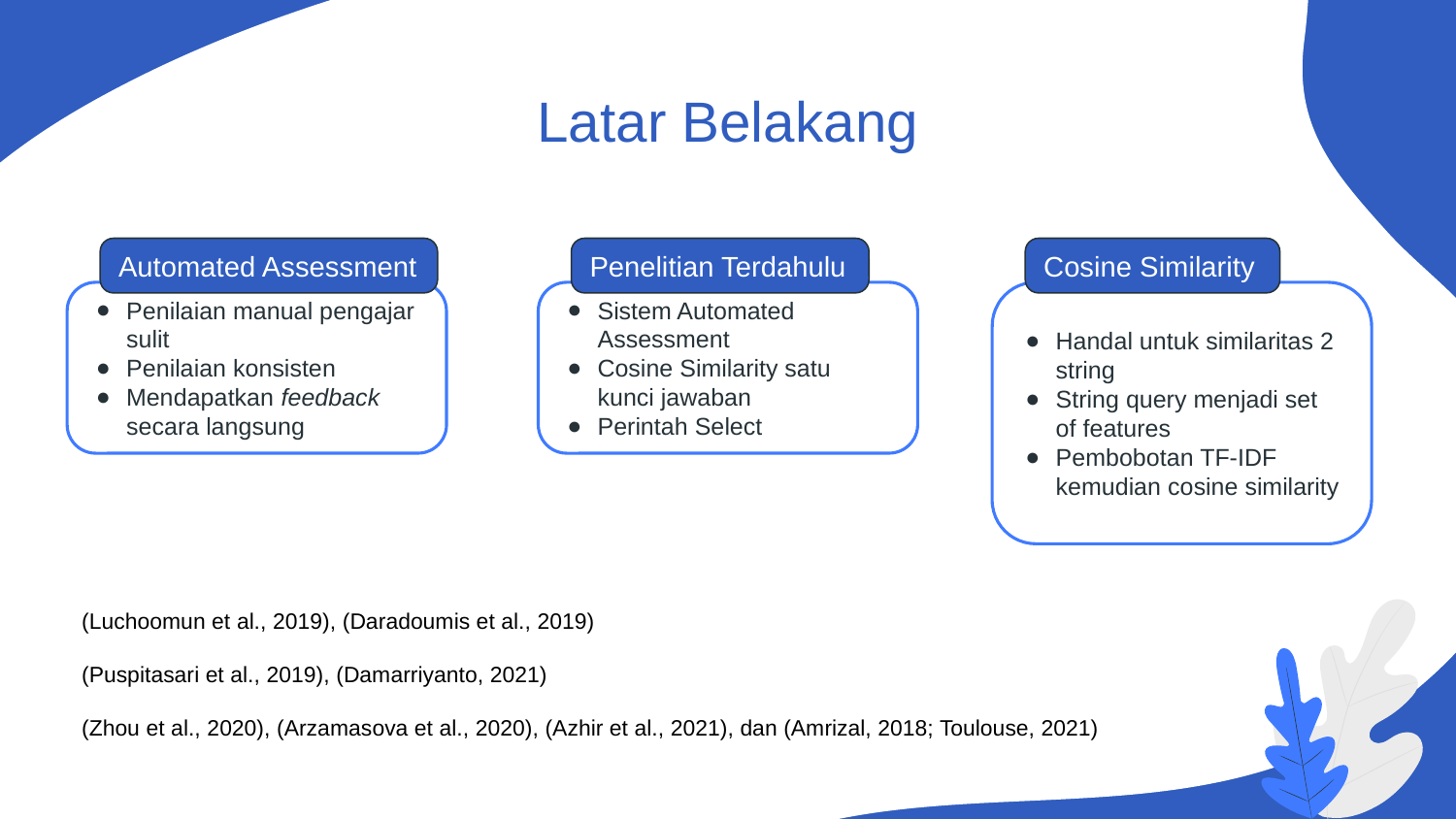

# Latar Belakang
Automated Assessment
Penilaian manual pengajar sulit
Penilaian konsisten
Mendapatkan feedback secara langsung
Cosine Similarity
Handal untuk similaritas 2 string
String query menjadi set of features
Pembobotan TF-IDF kemudian cosine similarity
Penelitian Terdahulu
Sistem Automated Assessment
Cosine Similarity satu kunci jawaban
Perintah Select
(Luchoomun et al., 2019), (Daradoumis et al., 2019)
(Puspitasari et al., 2019), (Damarriyanto, 2021)
(Zhou et al., 2020), (Arzamasova et al., 2020), (Azhir et al., 2021), dan (Amrizal, 2018; Toulouse, 2021)